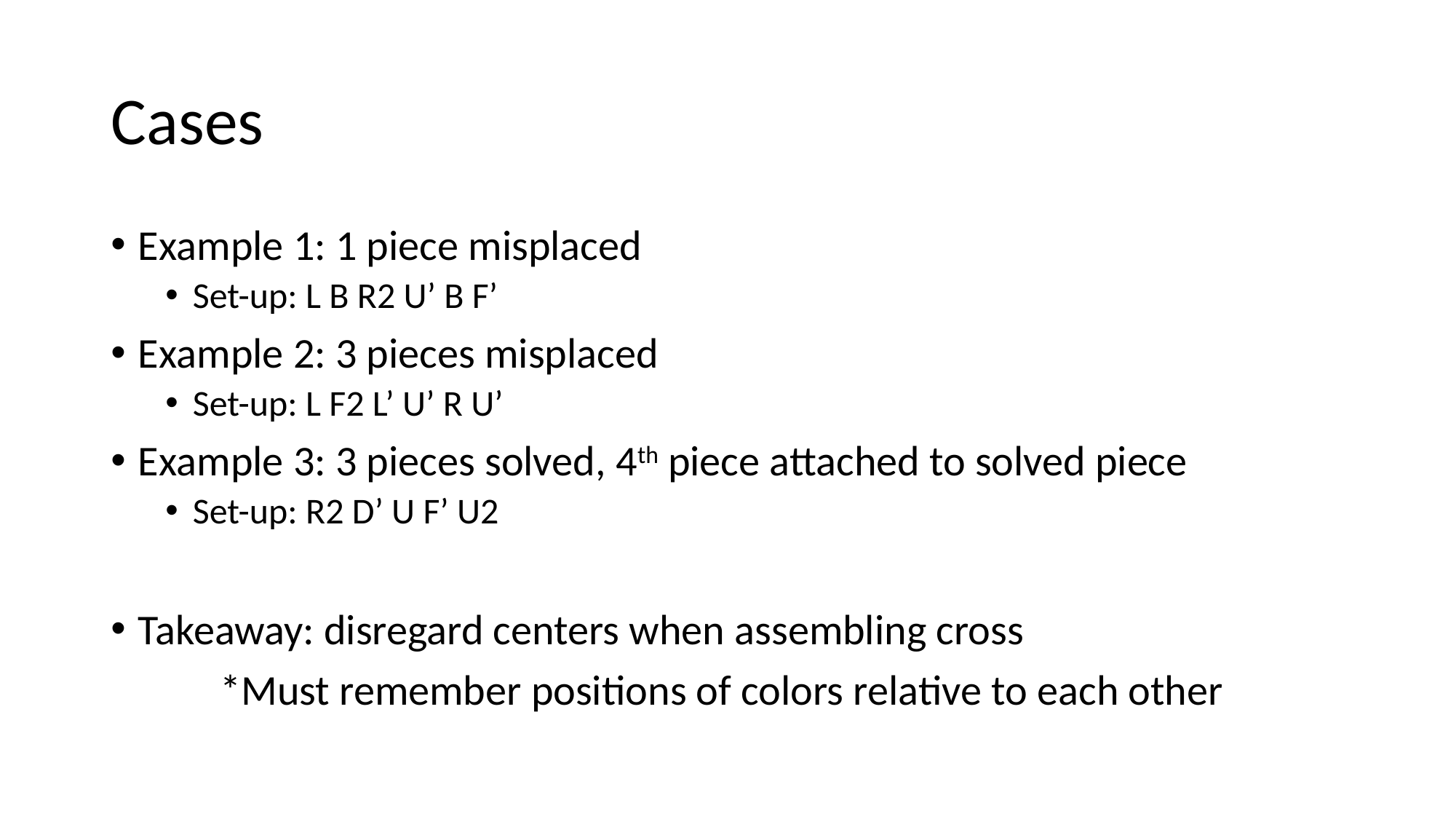

# Cases
Example 1: 1 piece misplaced
Set-up: L B R2 U’ B F’
Example 2: 3 pieces misplaced
Set-up: L F2 L’ U’ R U’
Example 3: 3 pieces solved, 4th piece attached to solved piece
Set-up: R2 D’ U F’ U2

Takeaway: disregard centers when assembling cross
	*Must remember positions of colors relative to each other